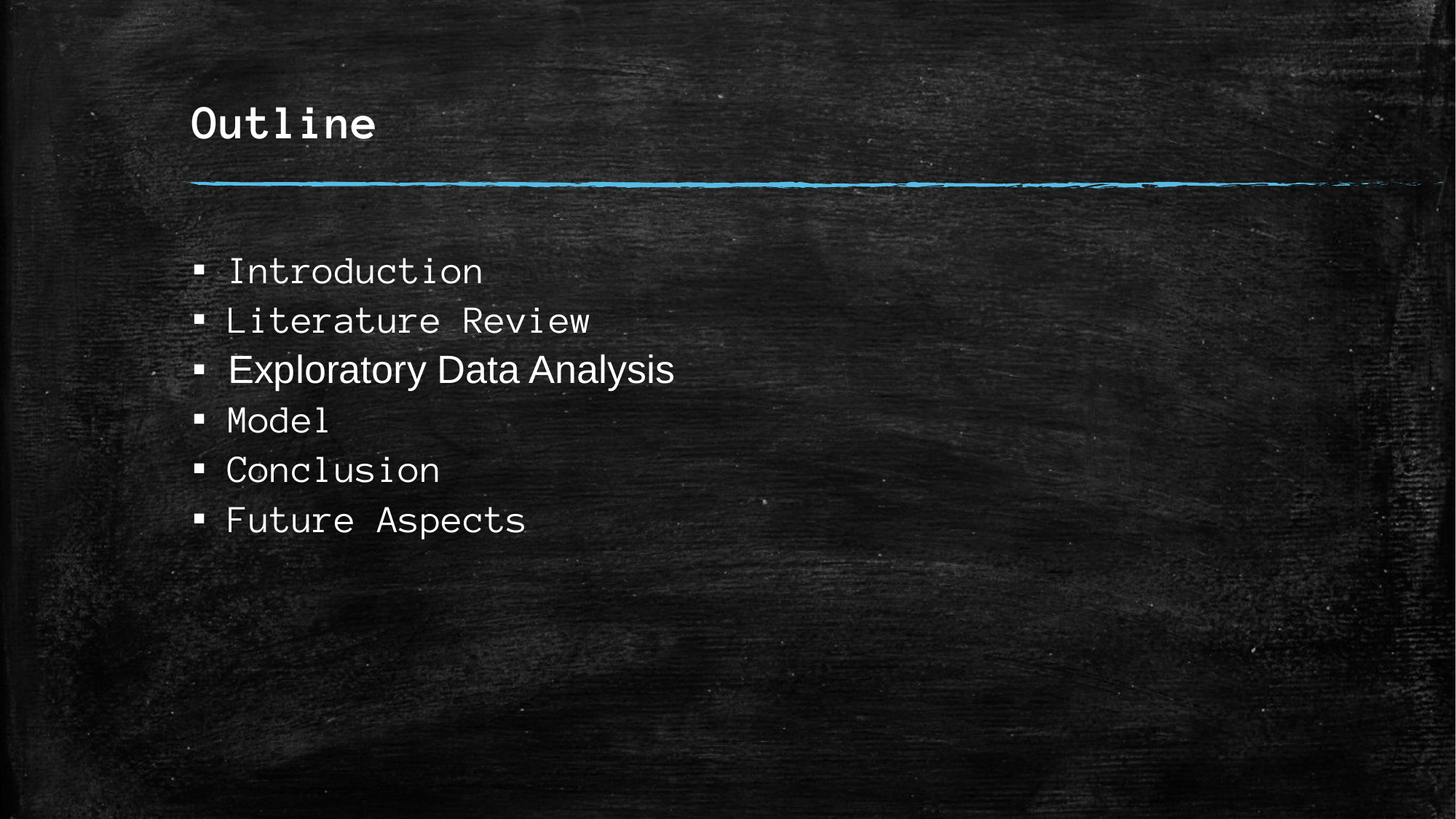

# Outline

Introduction
Literature Review
Exploratory Data Analysis
Model
Conclusion
Future Aspects